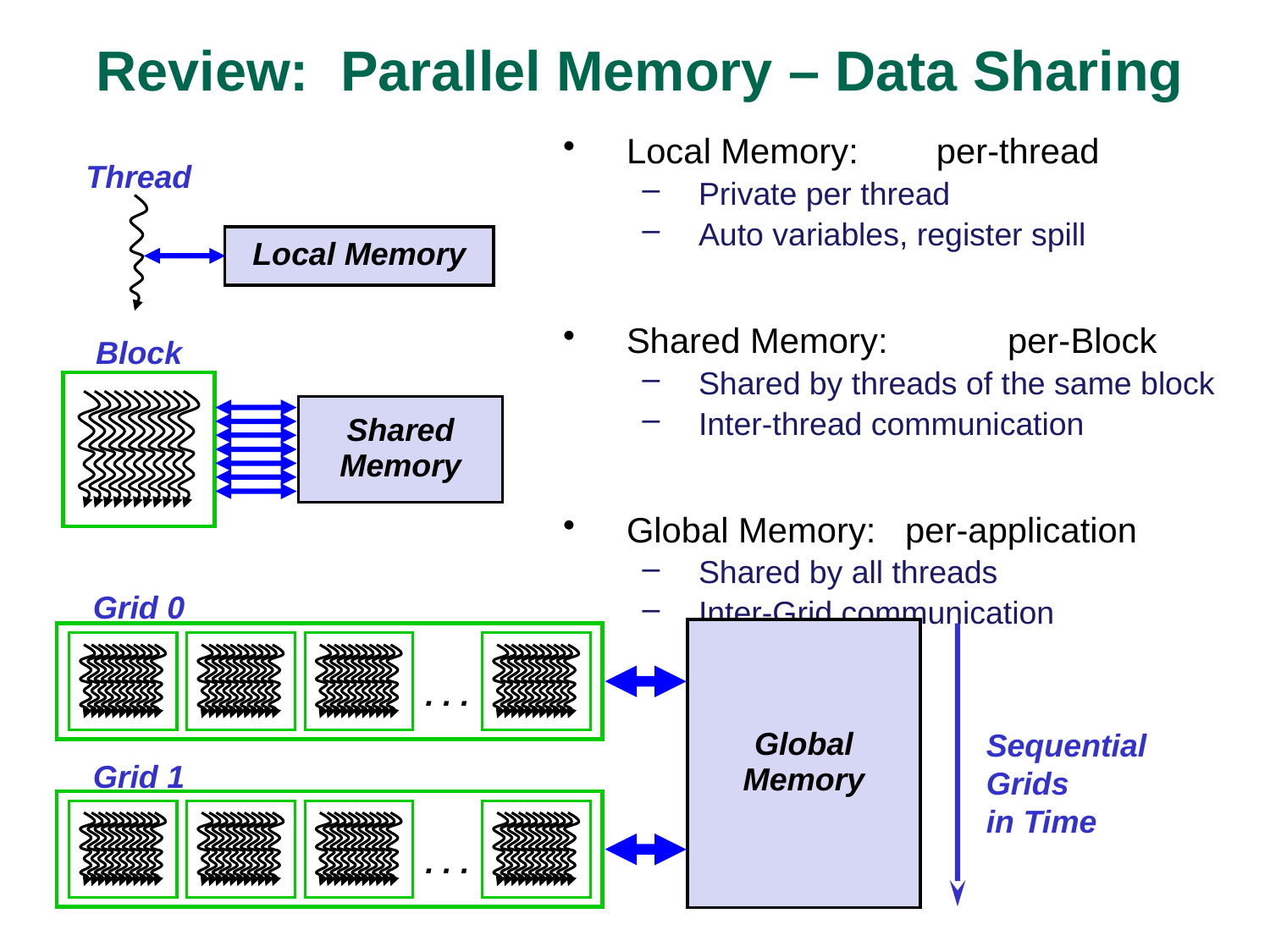

# Review:  Parallel Memory – Data Sharing
Local Memory:        per-thread
Private per thread
Auto variables, register spill

Shared Memory: 	per-Block
Shared by threads of the same block
Inter-thread communication

Global Memory:   per-application
Shared by all threads
Inter-Grid communication
Thread

Local Memory

Block

Shared
Memory

Grid 0
Global
Memory

. . .

Sequential
Grids
in Time
Grid 1

. . .